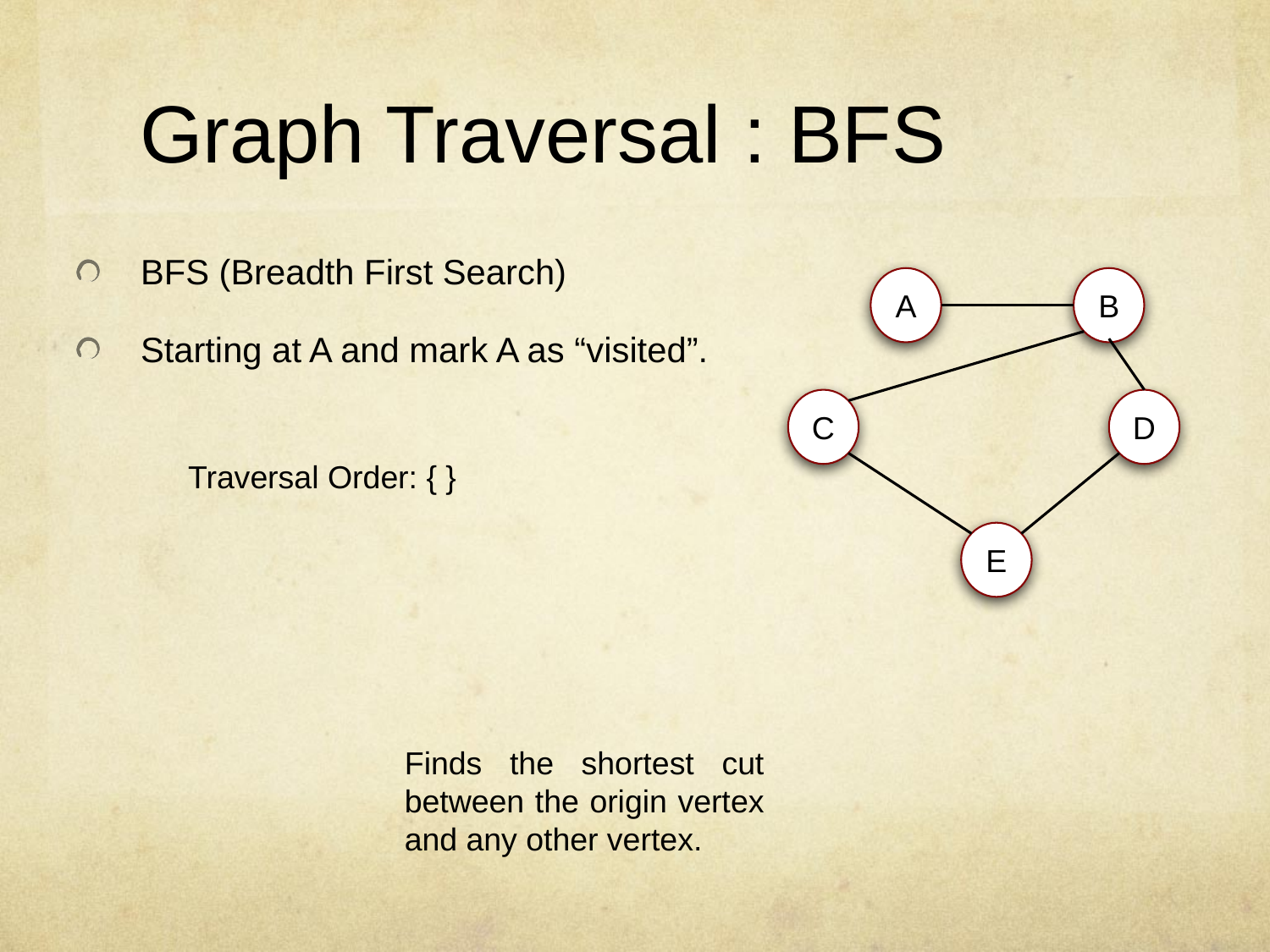

# Graph Traversal : BFS
BFS (Breadth First Search)
Starting at A and mark A as “visited”.

A
B
C
D
E
Traversal Order: { }
Finds the shortest cut between the origin vertex and any other vertex.